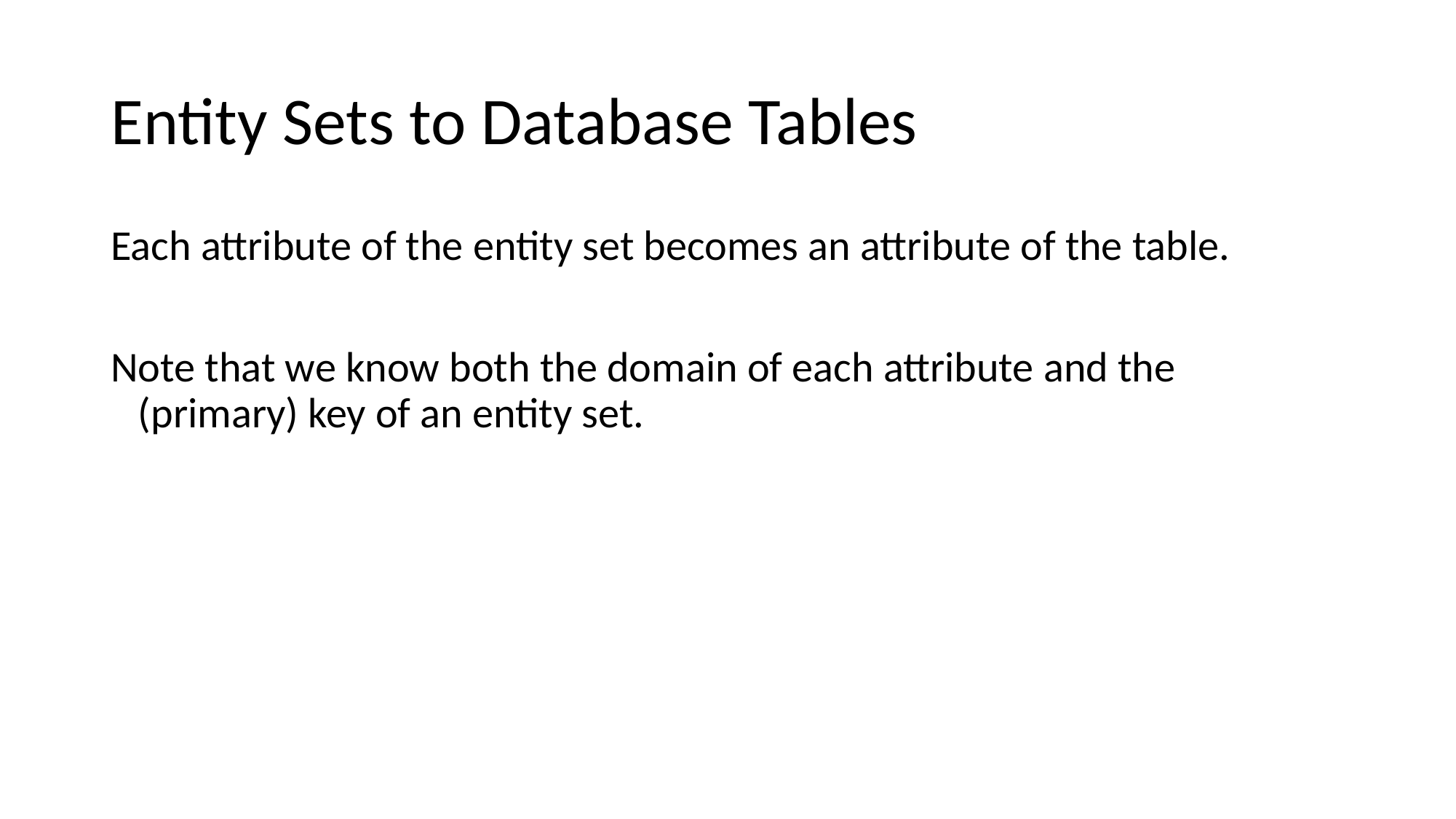

# Entity Sets to Database Tables
Each attribute of the entity set becomes an attribute of the table.

Note that we know both the domain of each attribute and the (primary) key of an entity set.